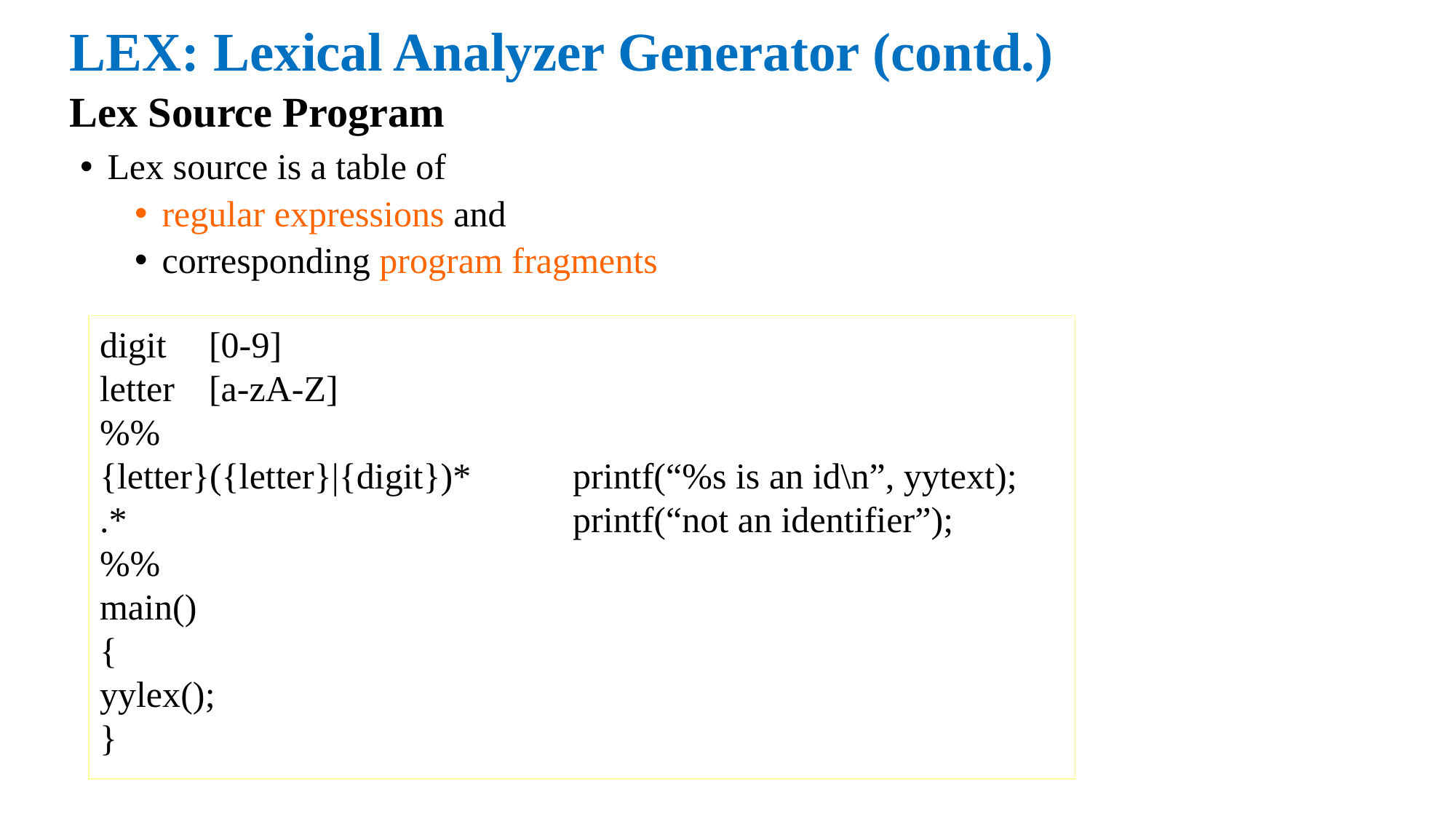

LEX: Lexical Analyzer Generator (contd.)
# Lex Source Program
Lex source is a table of
regular expressions and
corresponding program fragments

digit	[0-9]
letter 	[a-zA-Z]
%%
{letter}({letter}|{digit})*   	    printf(“%s is an id\n”, yytext);
.*				    printf(“not an identifier”);
%%
main()
{
yylex();
}